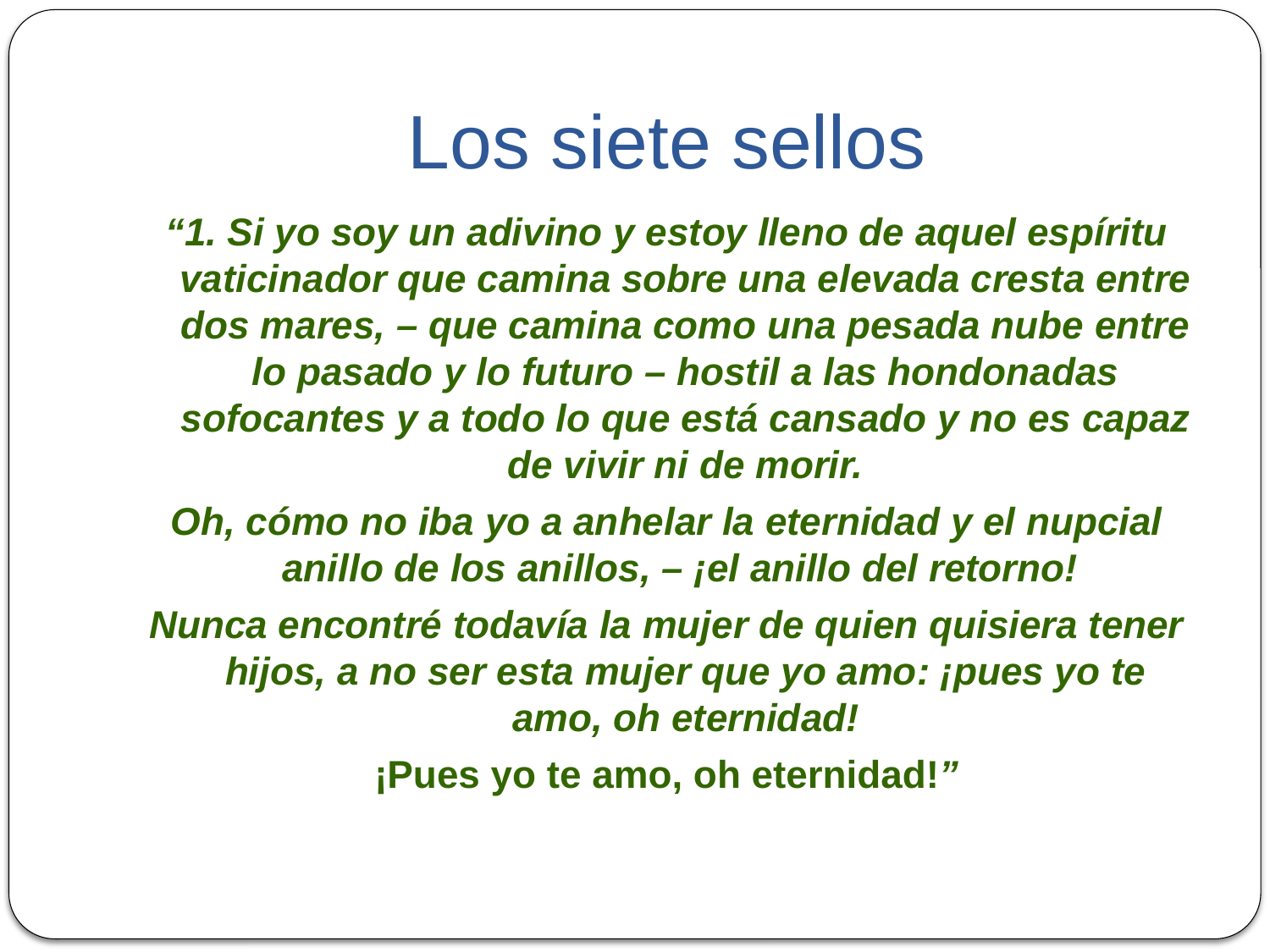

# Los siete sellos
“1. Si yo soy un adivino y estoy lleno de aquel espíritu vaticinador que camina sobre una elevada cresta entre dos mares, – que camina como una pesada nube entre lo pasado y lo futuro – hostil a las hondonadas sofocantes y a todo lo que está cansado y no es capaz de vivir ni de morir.
Oh, cómo no iba yo a anhelar la eternidad y el nupcial anillo de los anillos, – ¡el anillo del retorno!
Nunca encontré todavía la mujer de quien quisiera tener hijos, a no ser esta mujer que yo amo: ¡pues yo te amo, oh eternidad!
¡Pues yo te amo, oh eternidad!”